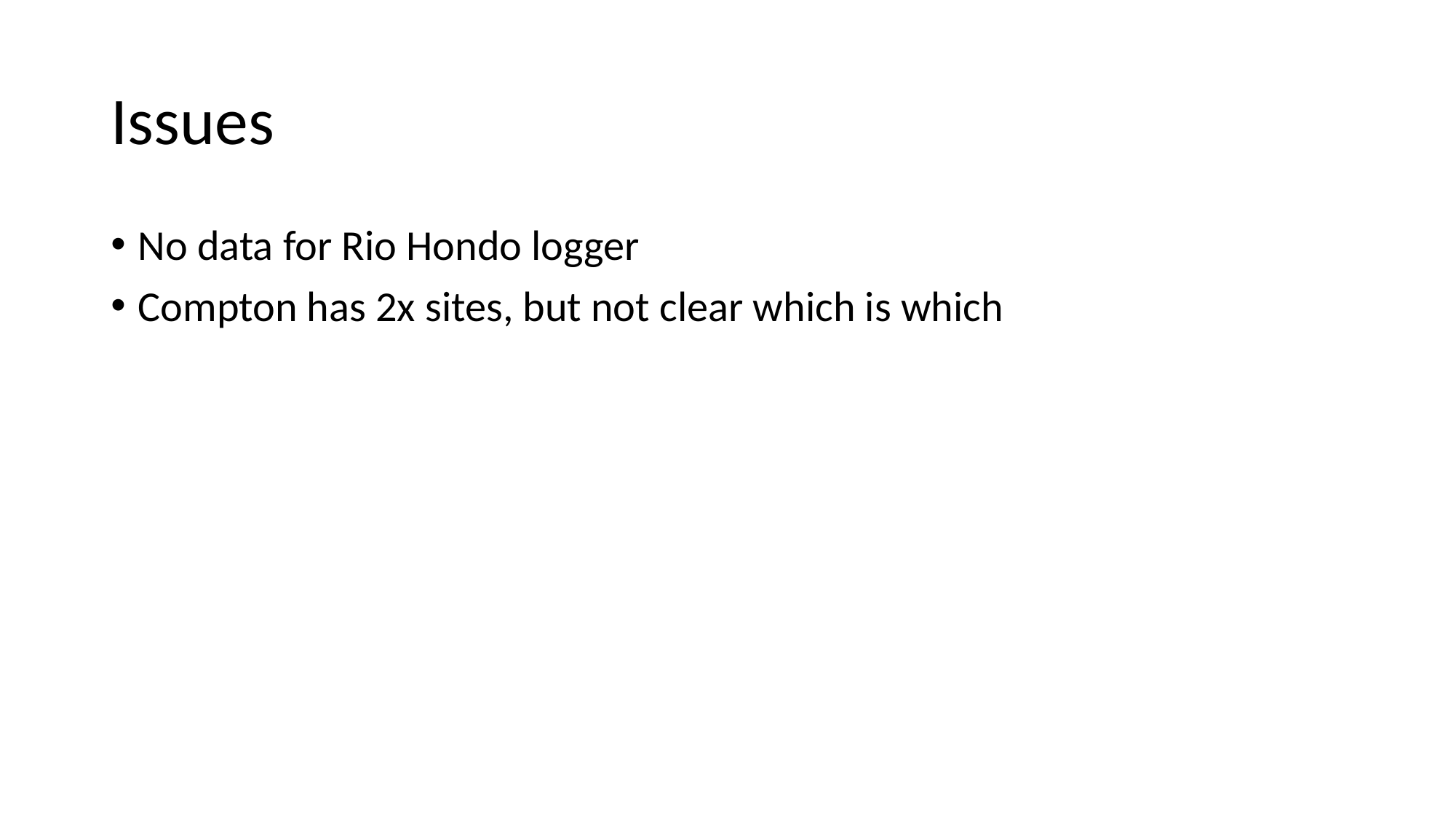

# Issues
No data for Rio Hondo logger
Compton has 2x sites, but not clear which is which